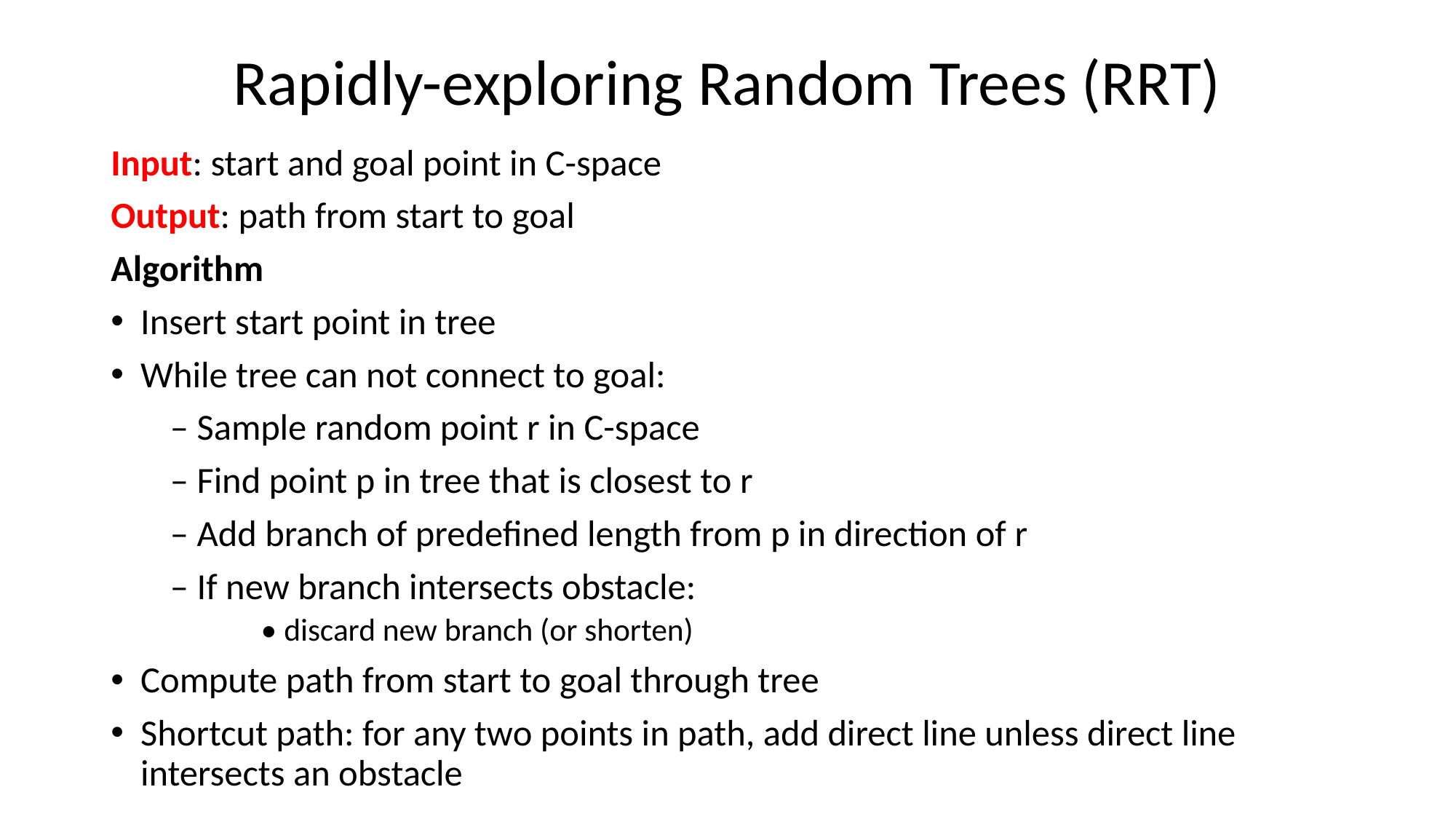

# Rapidly-exploring Random Trees (RRT)
Input: start and goal point in C-space
Output: path from start to goal
Algorithm
Insert start point in tree
While tree can not connect to goal:
– Sample random point r in C-space
– Find point p in tree that is closest to r
– Add branch of predefined length from p in direction of r
– If new branch intersects obstacle:
 • discard new branch (or shorten)
Compute path from start to goal through tree
Shortcut path: for any two points in path, add direct line unless direct line intersects an obstacle